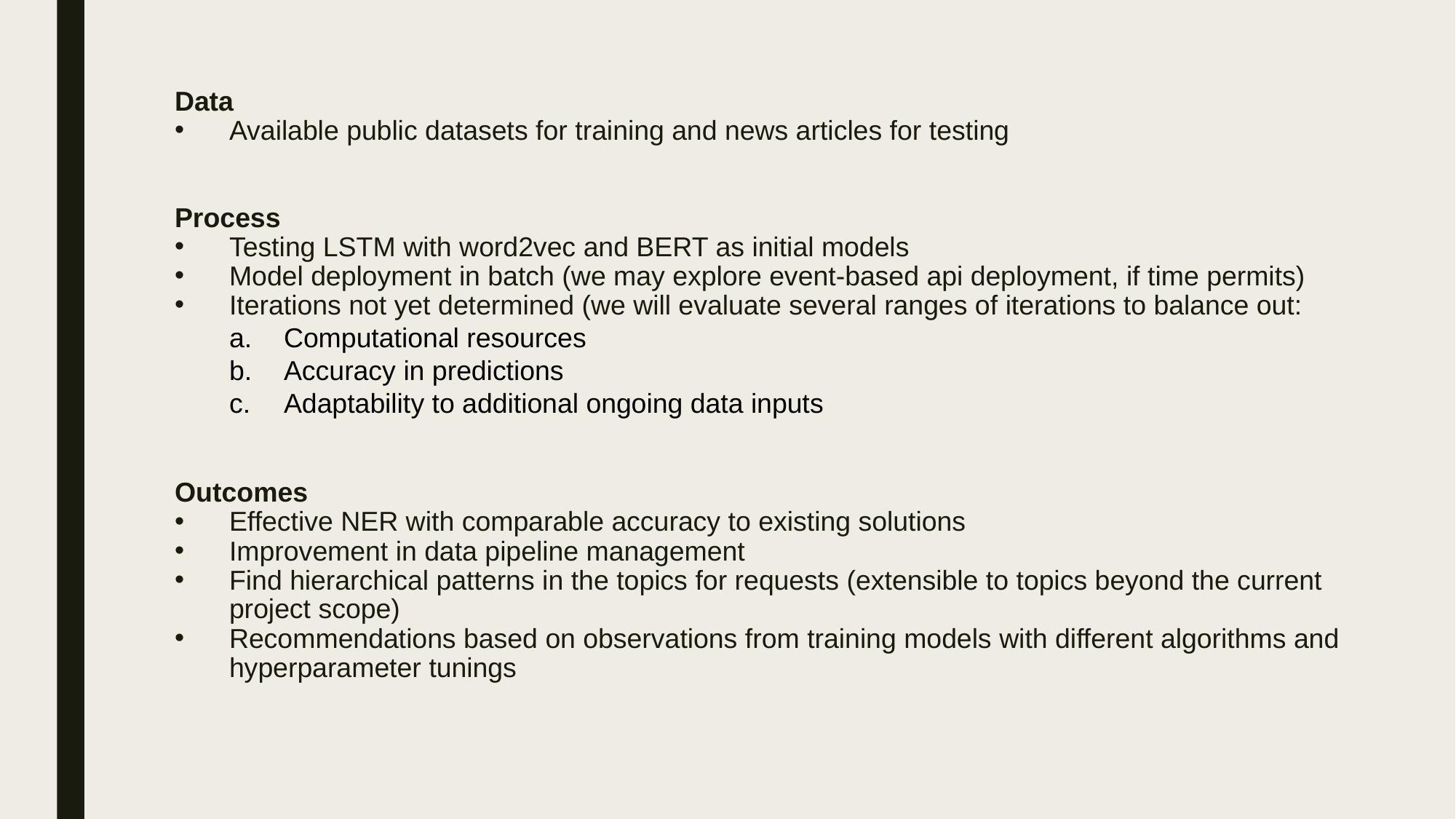

Data
Available public datasets for training and news articles for testing

Process
Testing LSTM with word2vec and BERT as initial models
Model deployment in batch (we may explore event-based api deployment, if time permits)
Iterations not yet determined (we will evaluate several ranges of iterations to balance out:
Computational resources
Accuracy in predictions
Adaptability to additional ongoing data inputs

Outcomes
Effective NER with comparable accuracy to existing solutions
Improvement in data pipeline management
Find hierarchical patterns in the topics for requests (extensible to topics beyond the current project scope)
Recommendations based on observations from training models with different algorithms and hyperparameter tunings